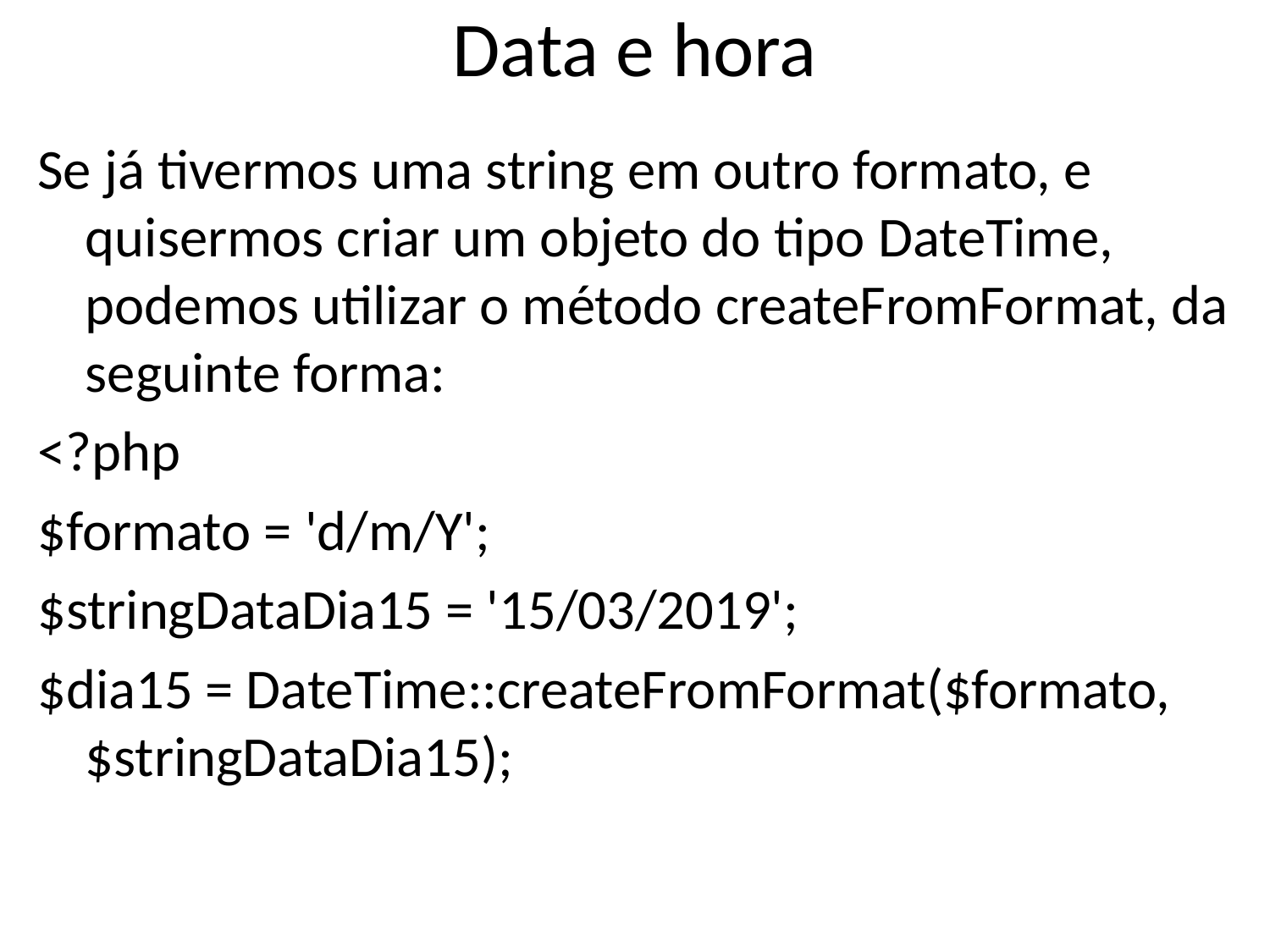

# Data e hora
Se já tivermos uma string em outro formato, e quisermos criar um objeto do tipo DateTime, podemos utilizar o método createFromFormat, da seguinte forma:
<?php
$formato = 'd/m/Y';
$stringDataDia15 = '15/03/2019';
$dia15 = DateTime::createFromFormat($formato, $stringDataDia15);